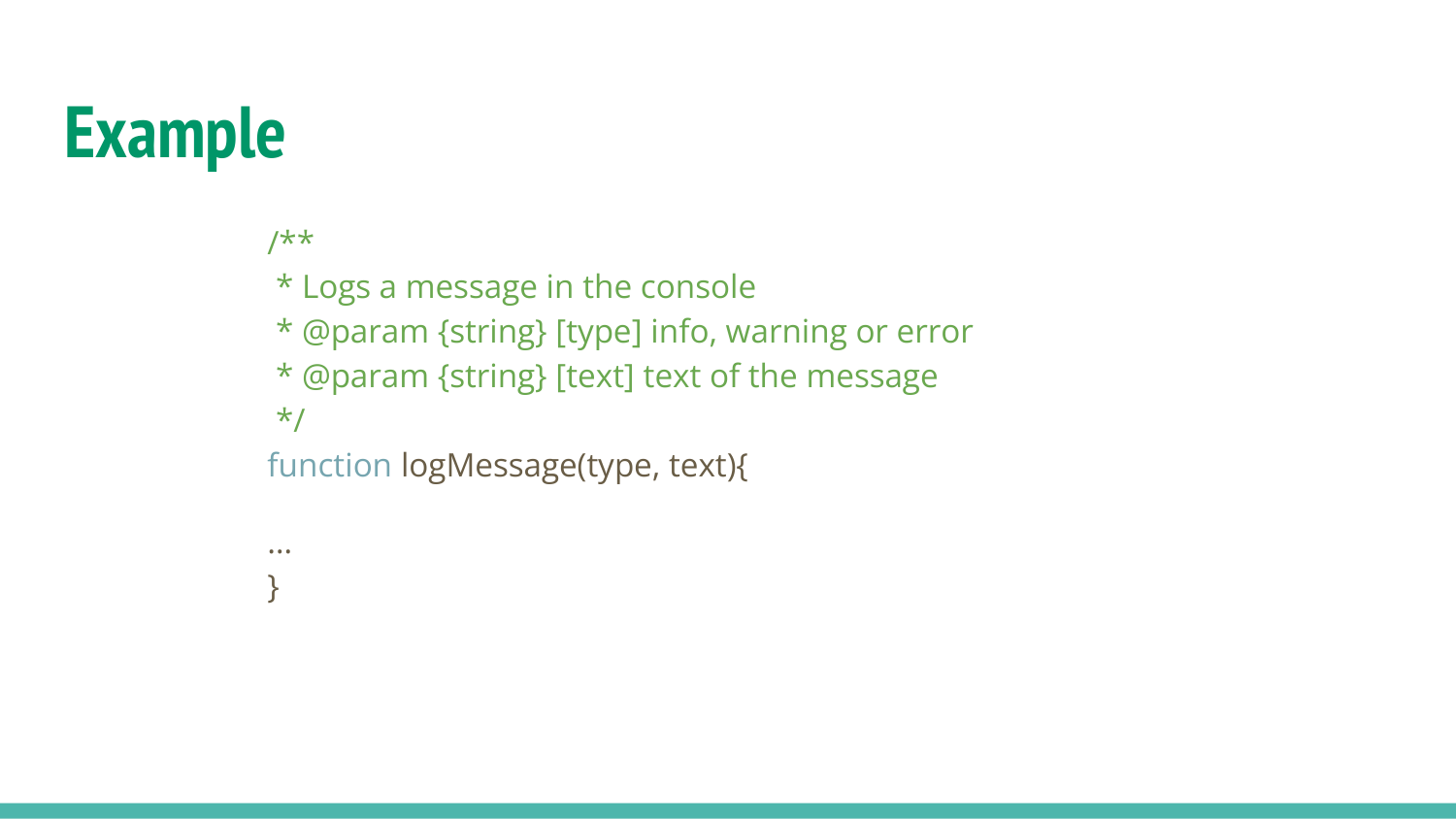

# Example
/**
 * Logs a message in the console
 * @param {string} [type] info, warning or error
 * @param {string} [text] text of the message
 */
function logMessage(type, text){
…
}